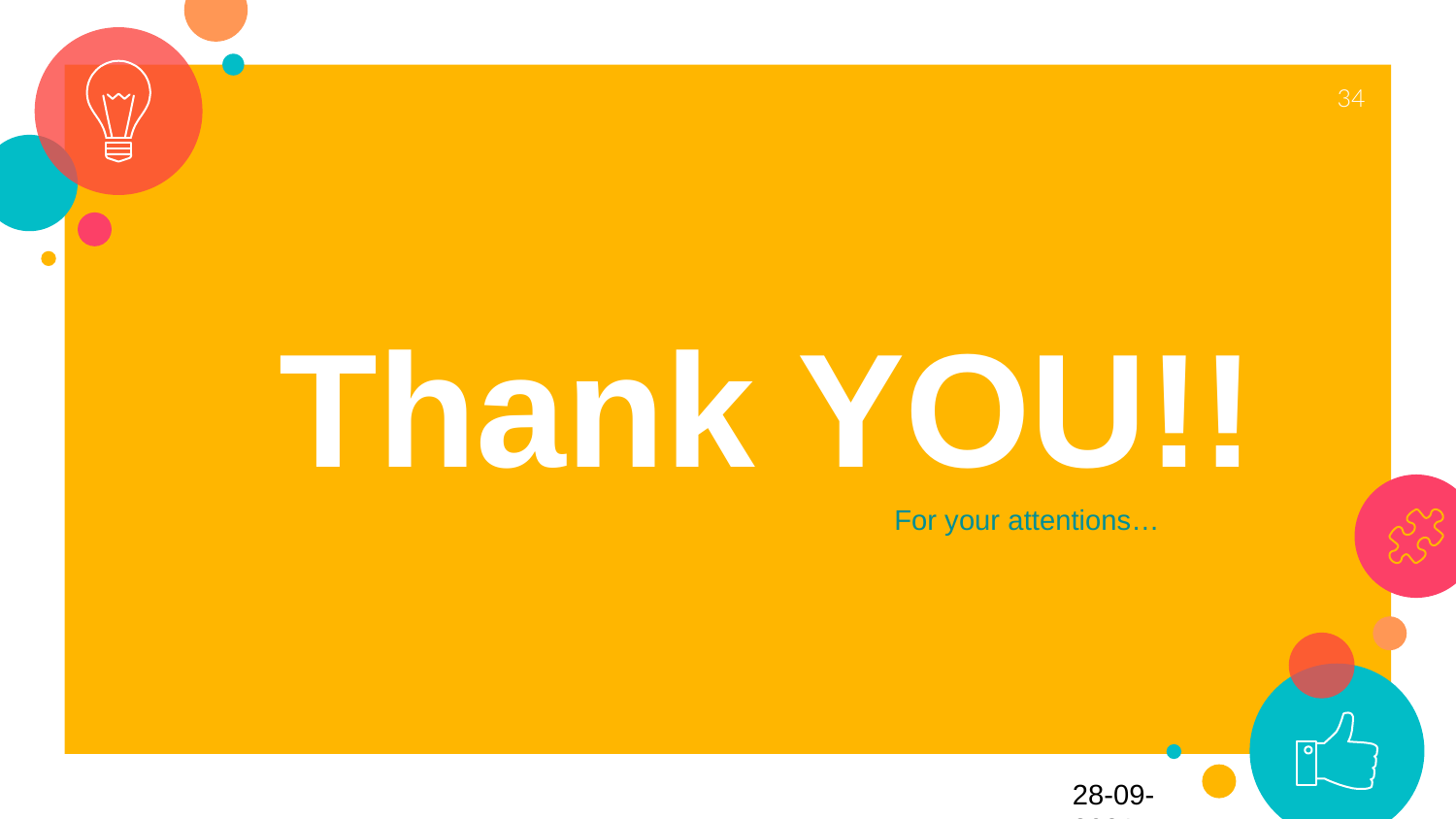

34
Thank YOU!!
For your attentions…
28-09-2021